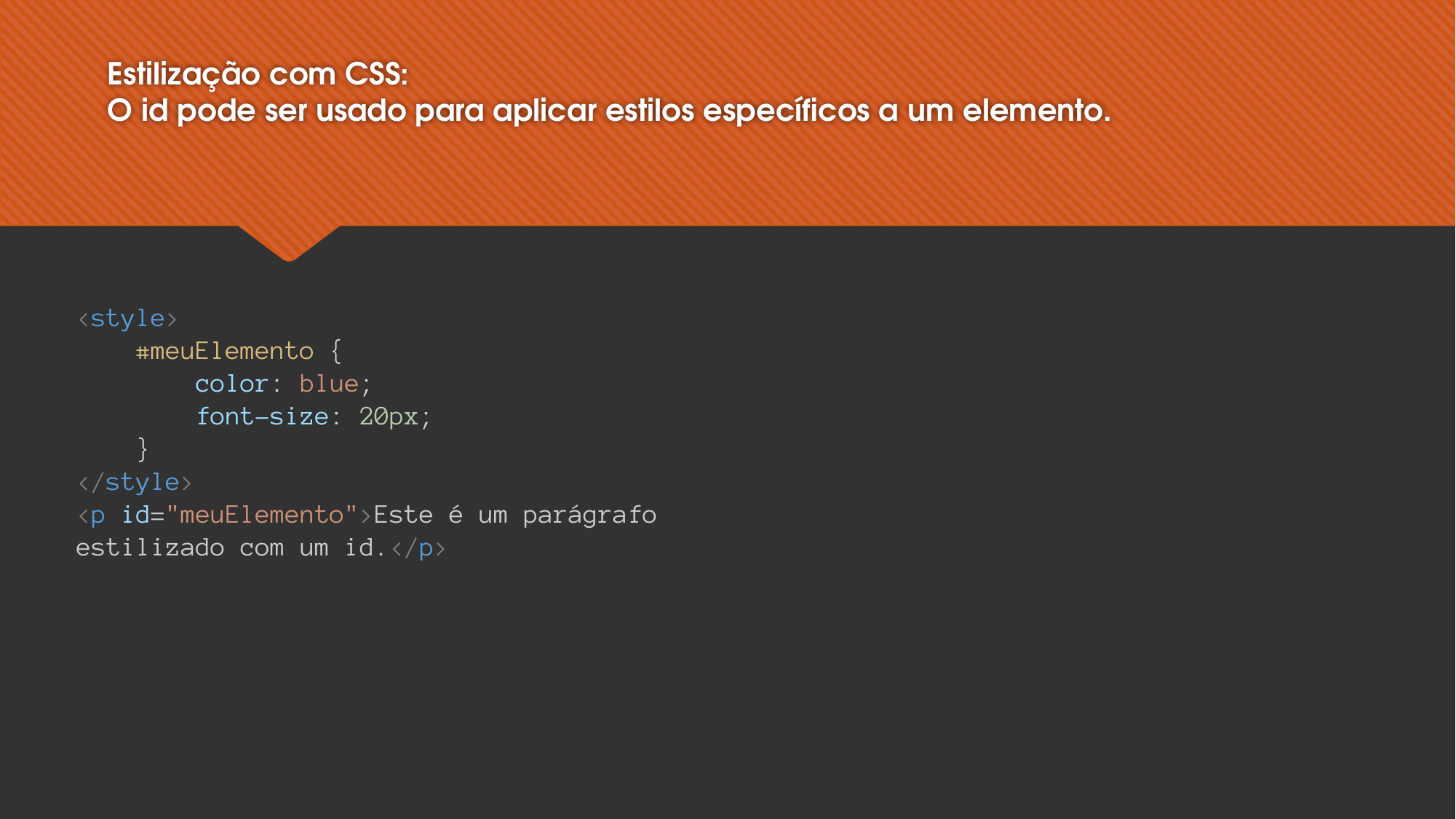

# Estilização com CSS: O id pode ser usado para aplicar estilos específicos a um elemento.
<style>
    #meuElemento {
        color: blue;
        font-size: 20px;
    }
</style>
<p id="meuElemento">Este é um parágrafo estilizado com um id.</p>